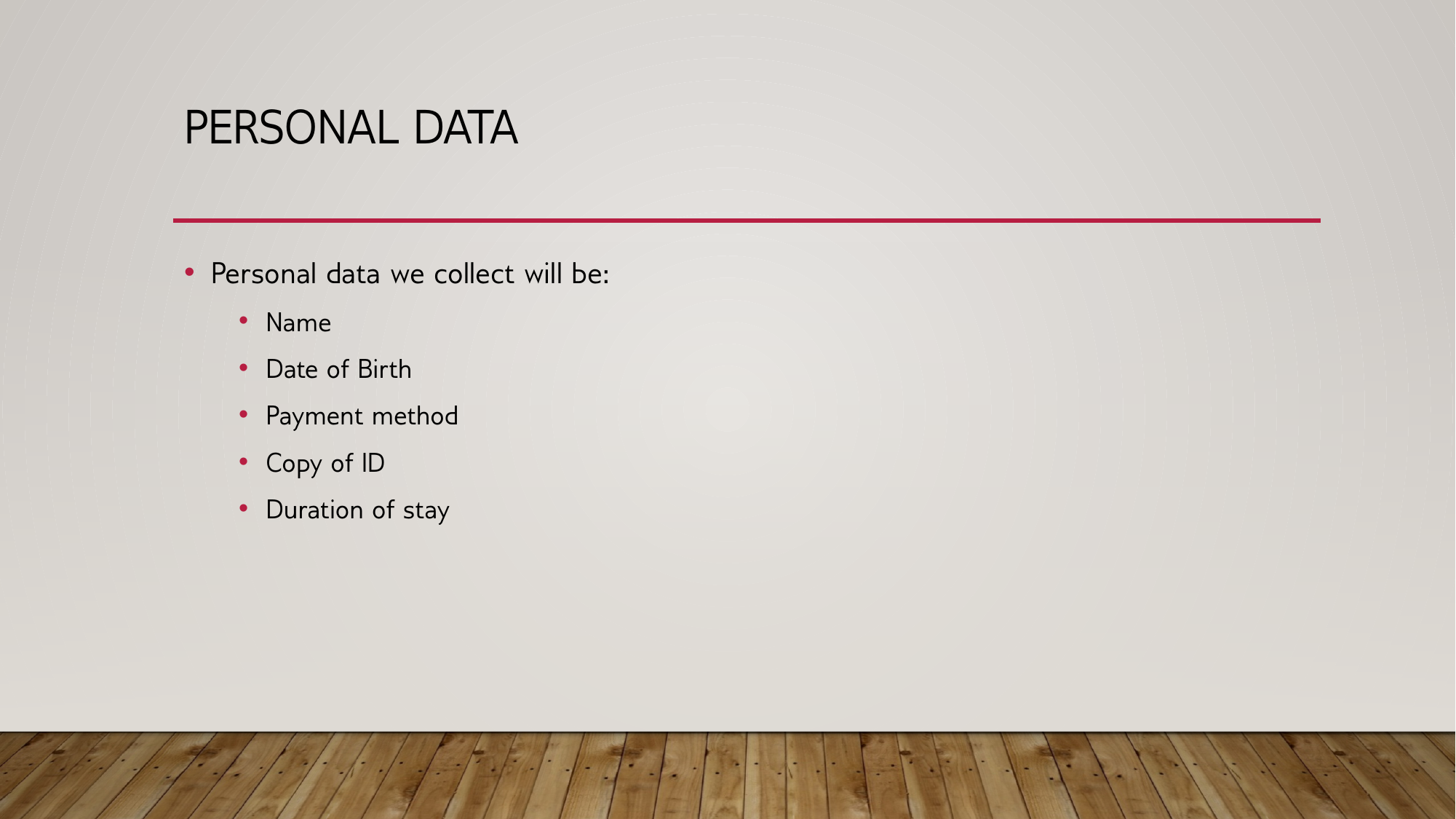

# Personal Data
Personal data we collect will be:
Name
Date of Birth
Payment method
Copy of ID
Duration of stay